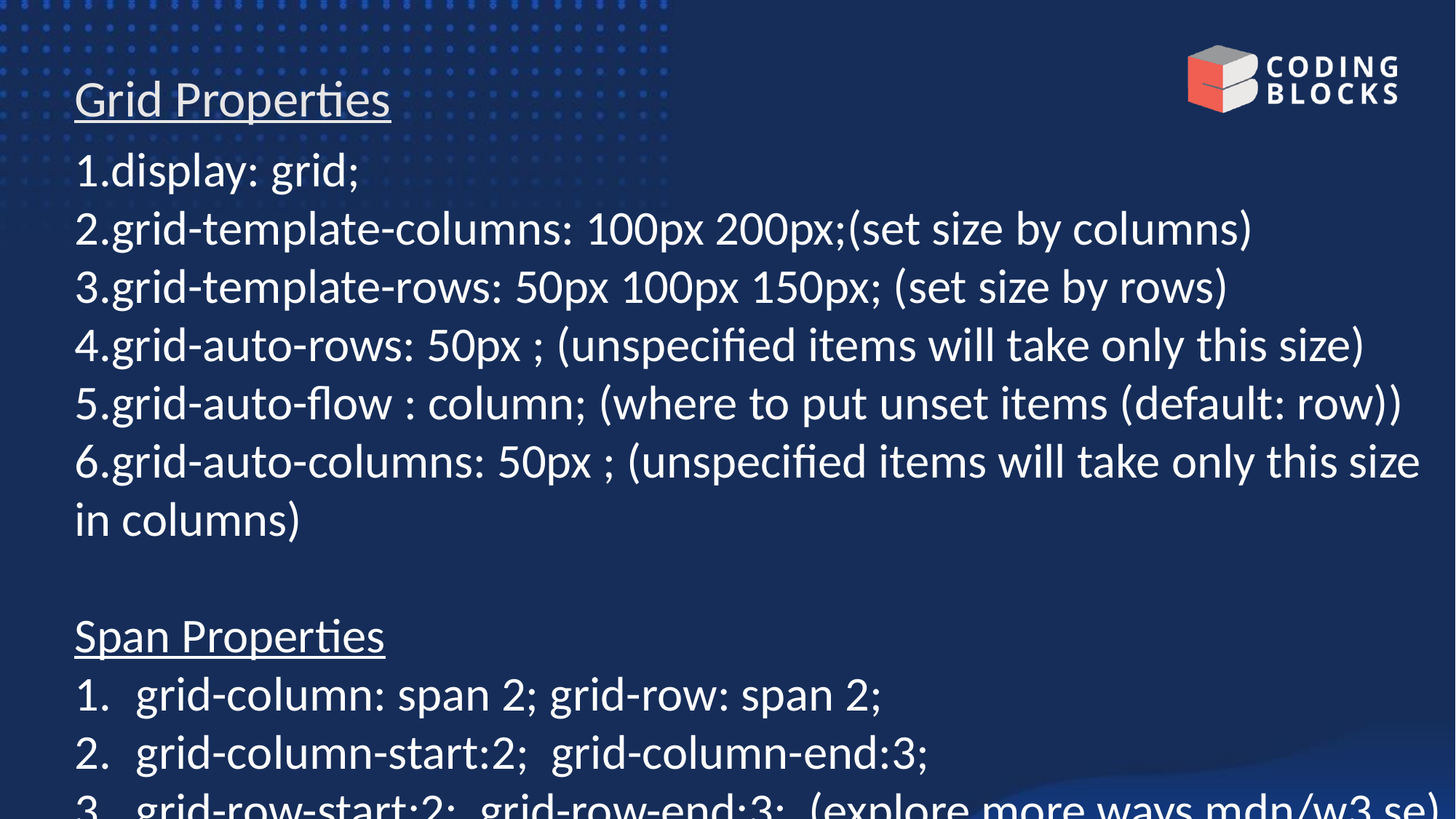

# Grid Properties
1.display: grid;
2.grid-template-columns: 100px 200px;(set size by columns)
3.grid-template-rows: 50px 100px 150px; (set size by rows)
4.grid-auto-rows: 50px ; (unspecified items will take only this size)
5.grid-auto-flow : column; (where to put unset items (default: row))
6.grid-auto-columns: 50px ; (unspecified items will take only this size in columns)

Span Properties
grid-column: span 2; grid-row: span 2;
grid-column-start:2;  grid-column-end:3;
grid-row-start:2;  grid-row-end:3;  (explore more ways mdn/w3 se)